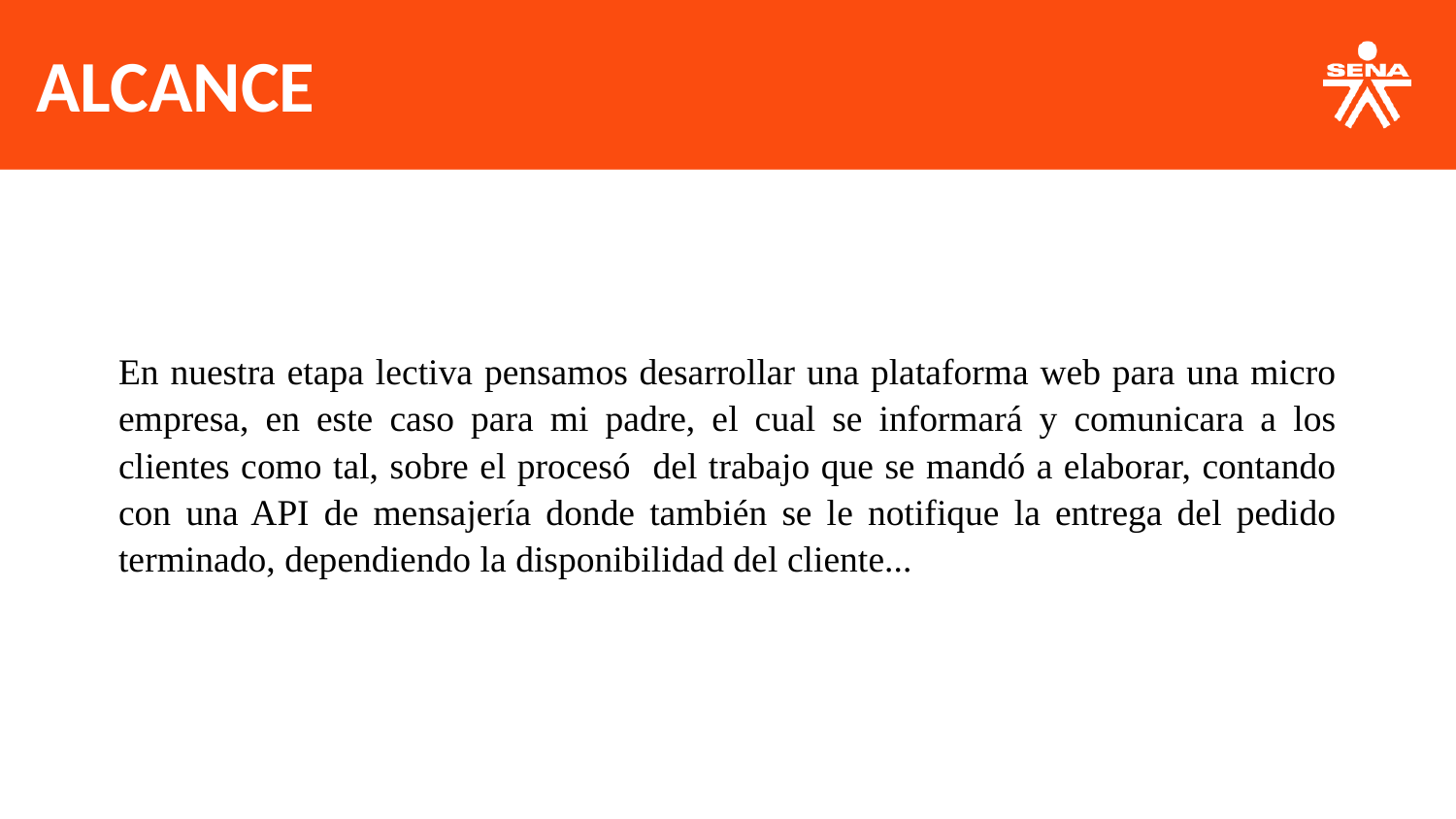

ALCANCE
En nuestra etapa lectiva pensamos desarrollar una plataforma web para una micro empresa, en este caso para mi padre, el cual se informará y comunicara a los clientes como tal, sobre el procesó  del trabajo que se mandó a elaborar, contando con una API de mensajería donde también se le notifique la entrega del pedido terminado, dependiendo la disponibilidad del cliente...